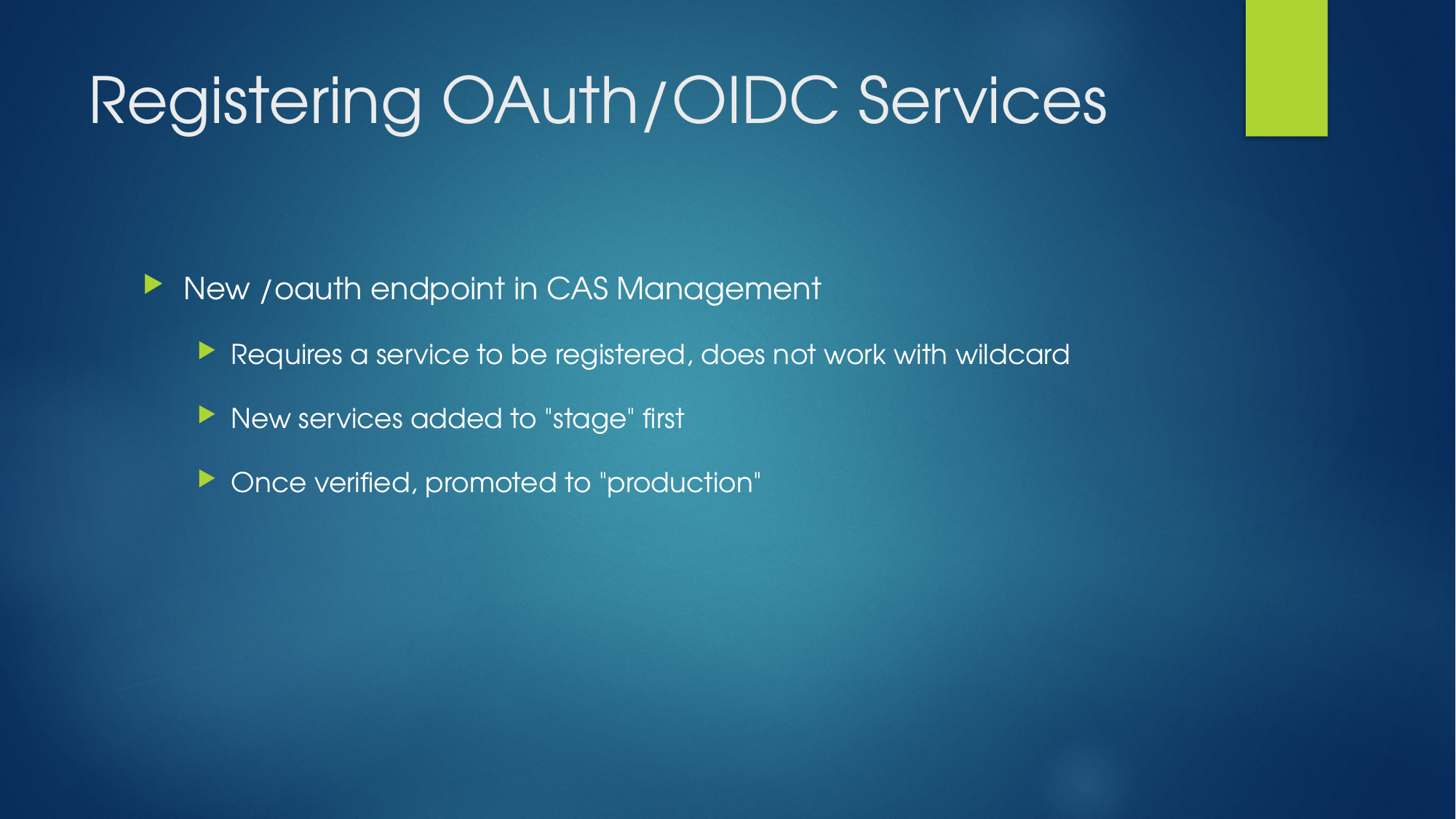

# Registering OAuth/OIDC Services
New /oauth endpoint in CAS Management
Requires a service to be registered, does not work with wildcard
New services added to "stage" first
Once verified, promoted to "production"